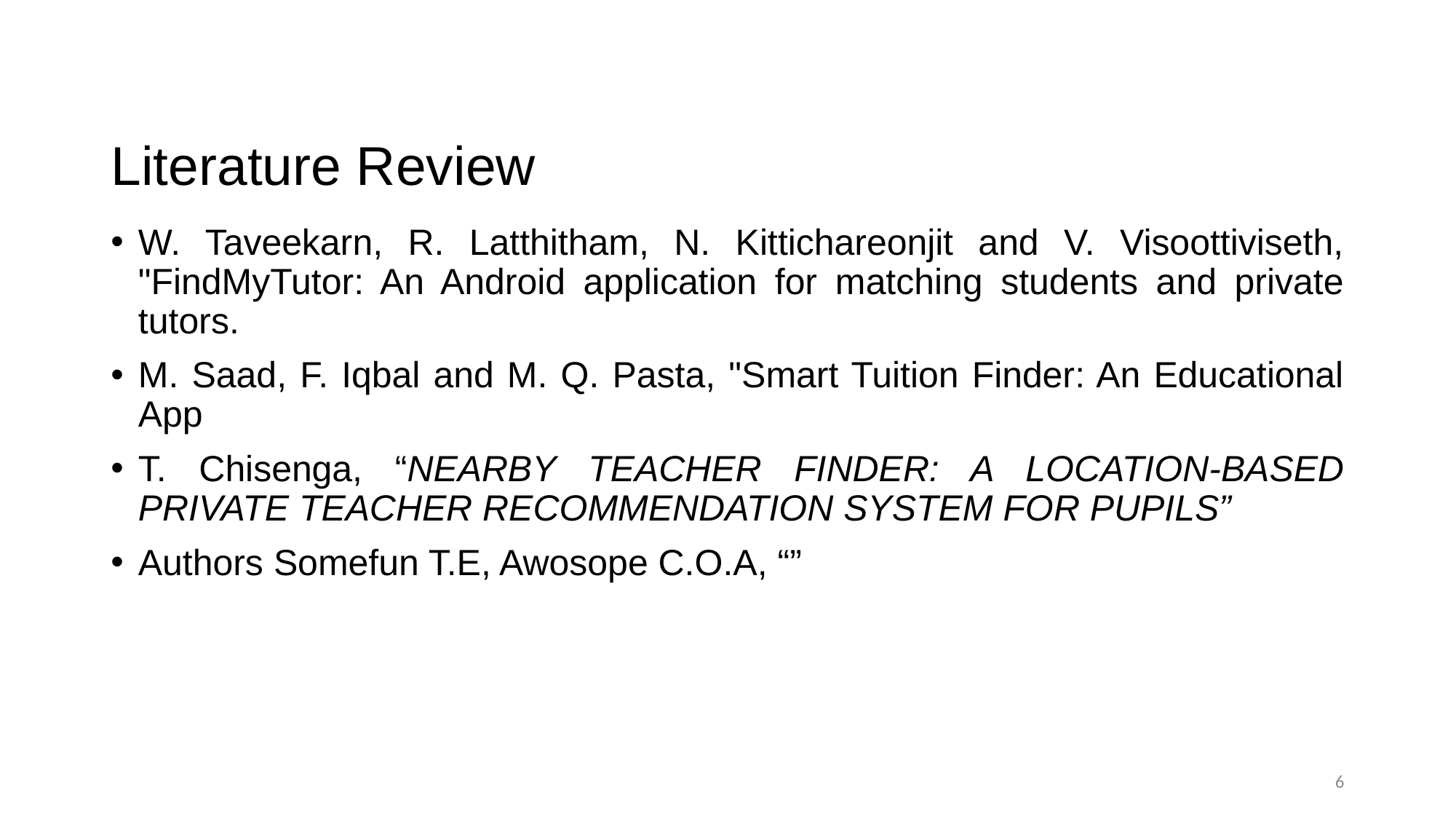

# Literature Review
W. Taveekarn, R. Latthitham, N. Kittichareonjit and V. Visoottiviseth, "FindMyTutor: An Android application for matching students and private tutors.
M. Saad, F. Iqbal and M. Q. Pasta, "Smart Tuition Finder: An Educational App
T. Chisenga, “NEARBY TEACHER FINDER: A LOCATION-BASED PRIVATE TEACHER RECOMMENDATION SYSTEM FOR PUPILS”
Authors Somefun T.E, Awosope C.O.A, “”
6